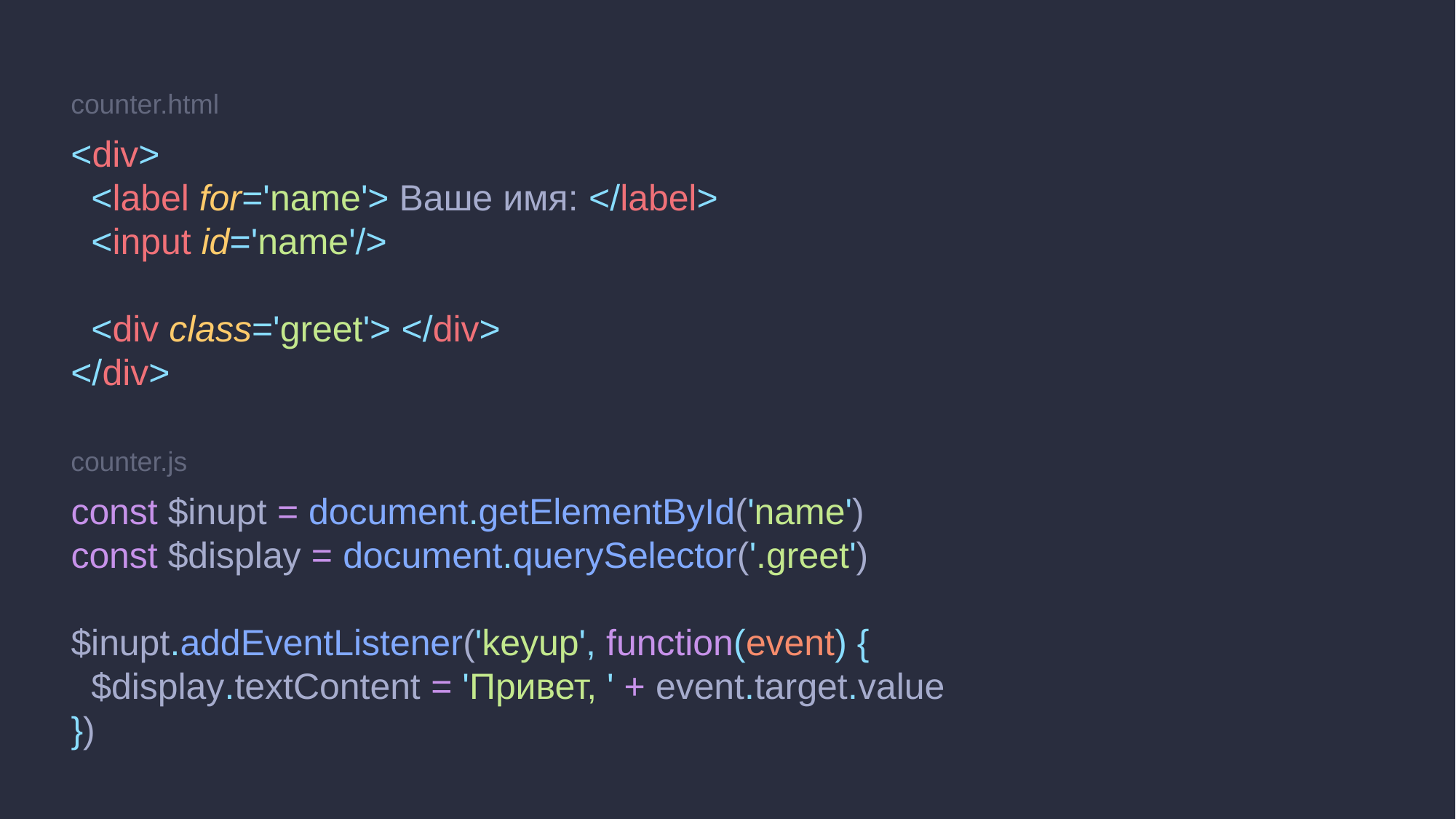

counter.html
<div>
  <label for='name'> Ваше имя: </label>
  <input id='name'/>
  <div class='greet'> </div>
</div>
counter.js
const $inupt = document.getElementById('name')
const $display = document.querySelector('.greet')
$inupt.addEventListener('keyup', function(event) {
  $display.textContent = 'Привет, ' + event.target.value
})